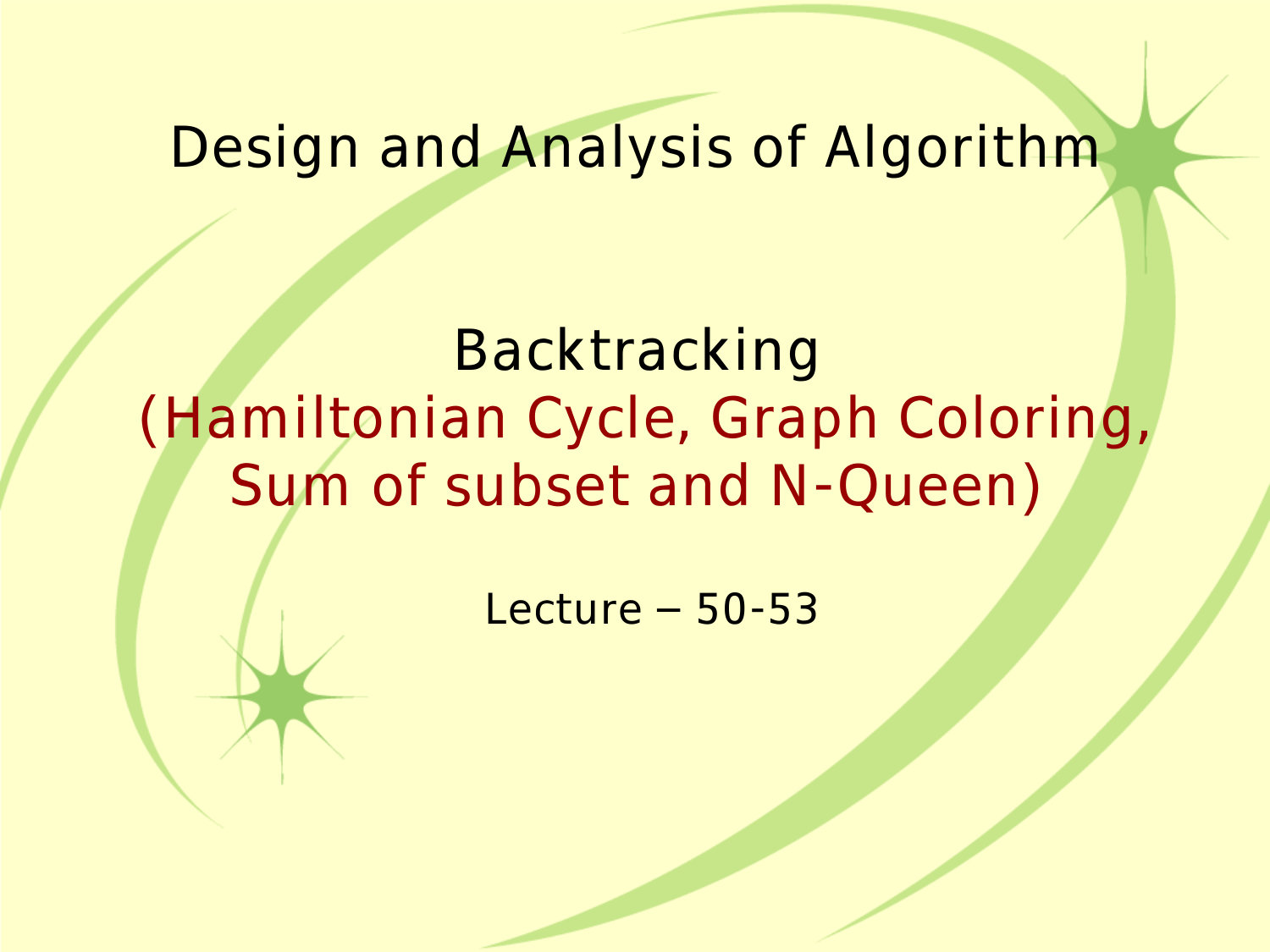

# Design and Analysis of Algorithm Backtracking (Hamiltonian Cycle, Graph Coloring, Sum of subset and N-Queen)
Lecture – 50-53